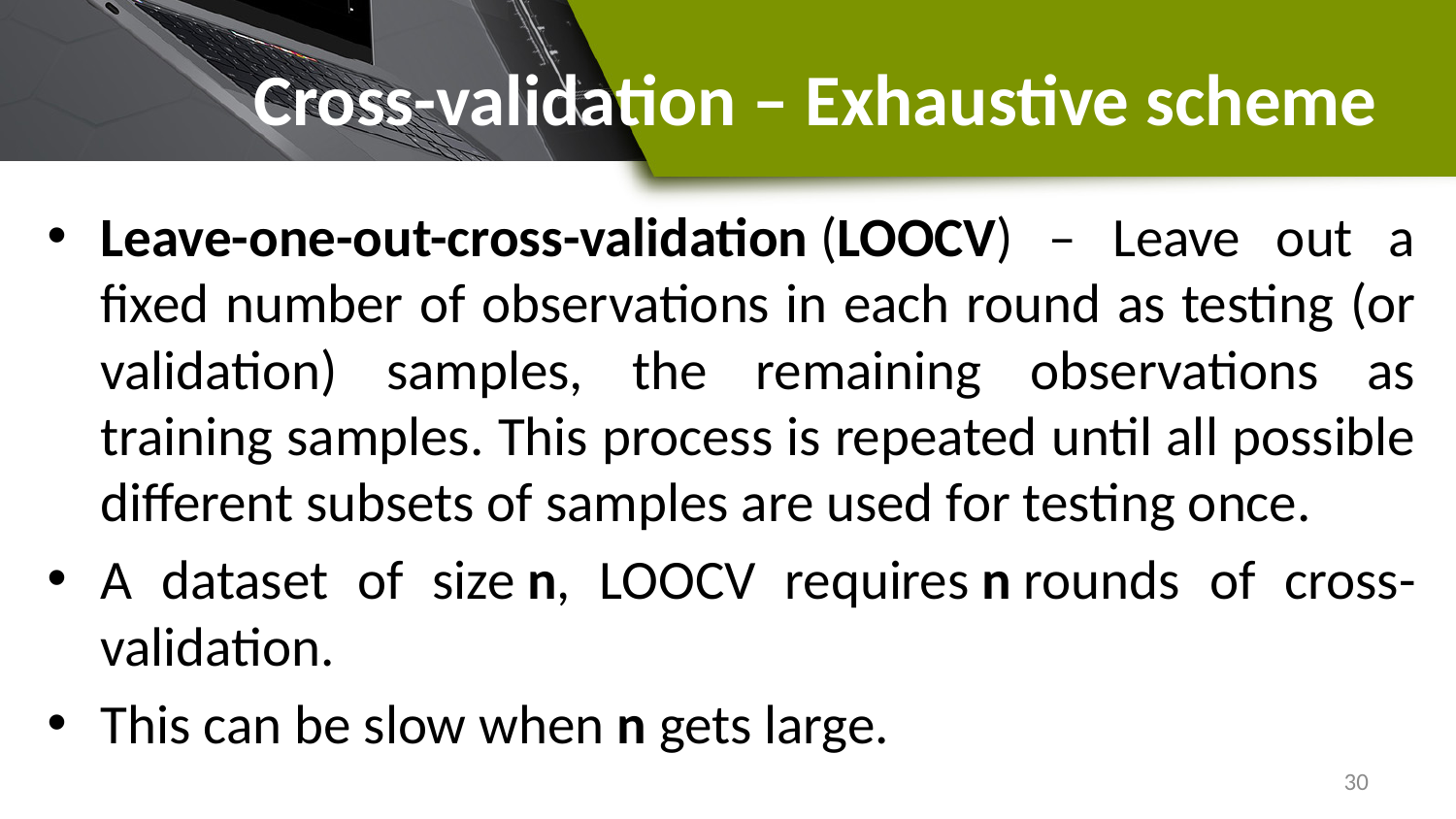

# Cross-validation – Exhaustive scheme
Leave-one-out-cross-validation (LOOCV) – Leave out a fixed number of observations in each round as testing (or validation) samples, the remaining observations as training samples. This process is repeated until all possible different subsets of samples are used for testing once.
A dataset of size n, LOOCV requires n rounds of cross-validation.
This can be slow when n gets large.

30